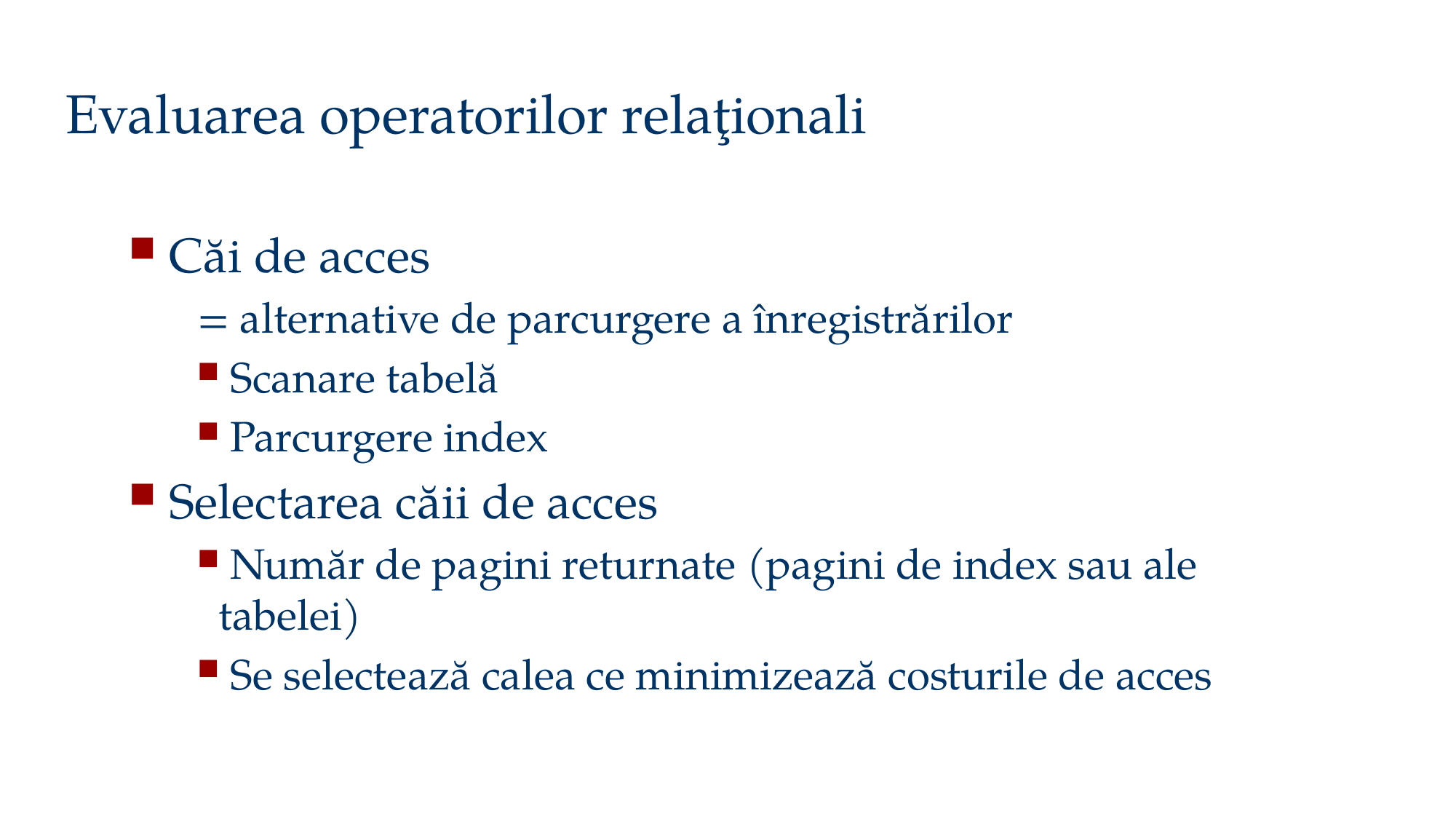

Evaluarea operatorilor relaţionali
 Căi de acces
= alternative de parcurgere a înregistrărilor
 Scanare tabelă
 Parcurgere index
 Selectarea căii de acces
 Număr de pagini returnate (pagini de index sau ale tabelei)
 Se selectează calea ce minimizează costurile de acces